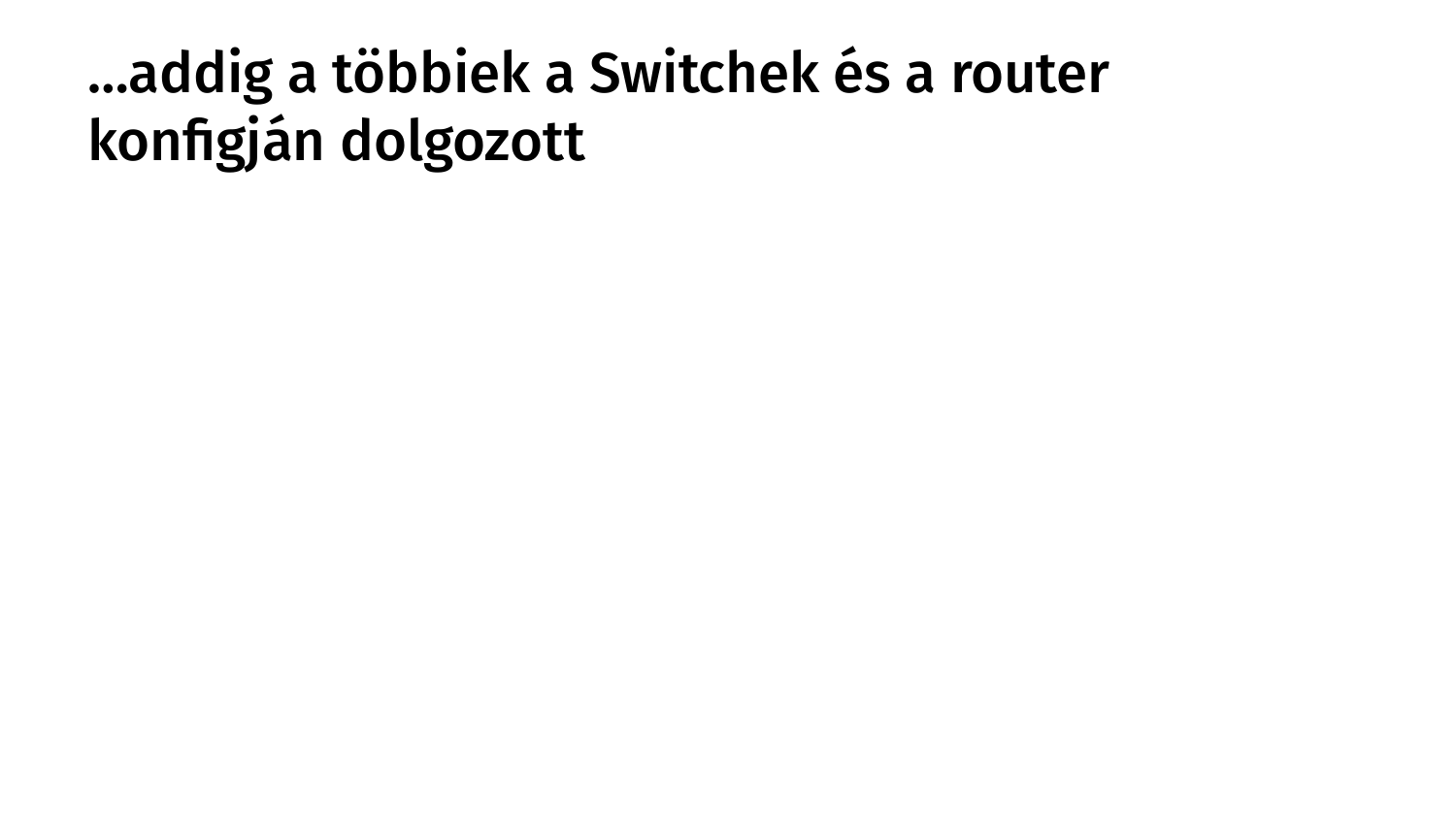

…addig a többiek a Switchek és a router konfigján dolgozott